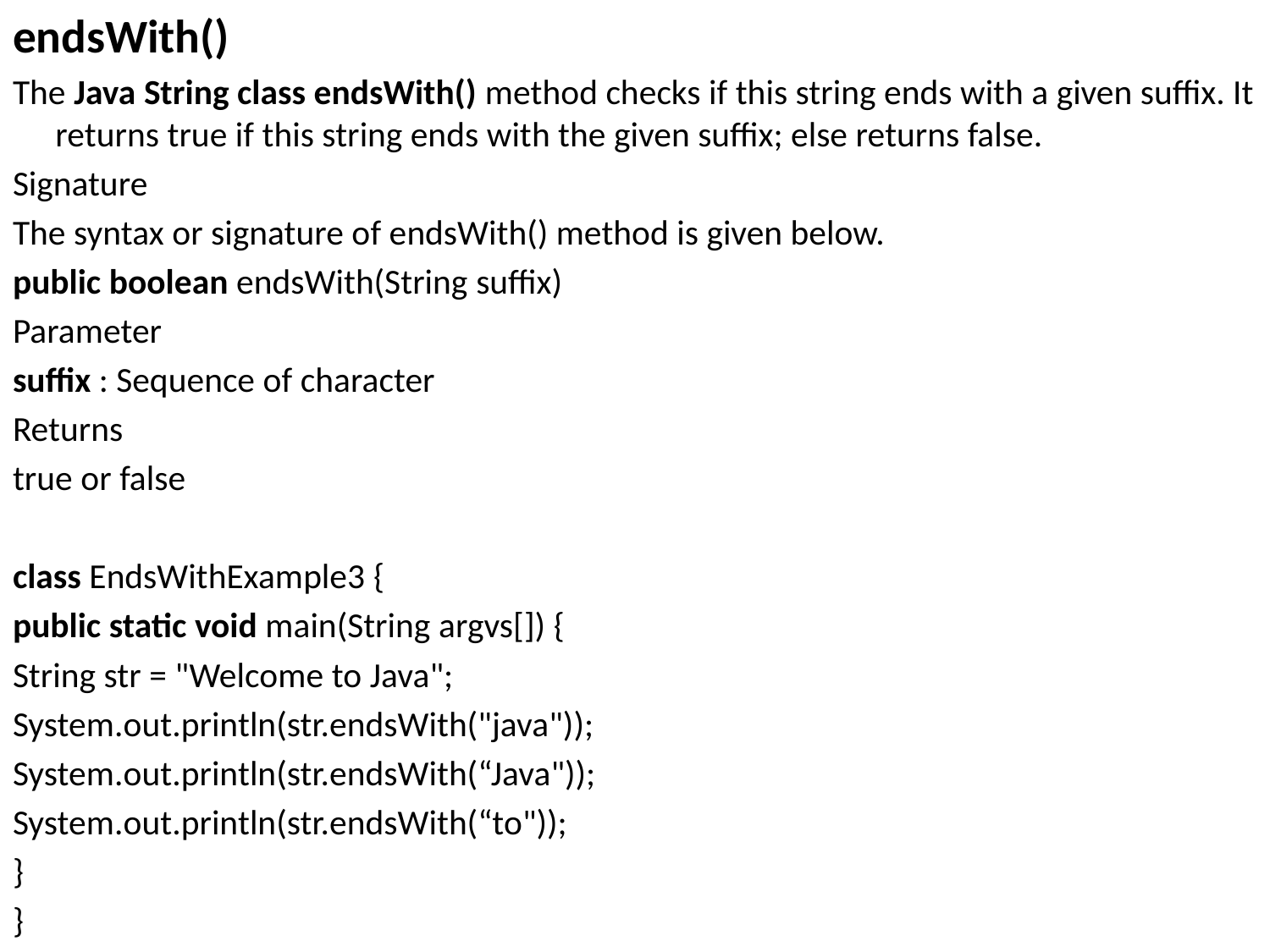

endsWith()
The Java String class endsWith() method checks if this string ends with a given suffix. It returns true if this string ends with the given suffix; else returns false.
Signature
The syntax or signature of endsWith() method is given below.
public boolean endsWith(String suffix)
Parameter
suffix : Sequence of character
Returns
true or false

class EndsWithExample3 {
public static void main(String argvs[]) {
String str = "Welcome to Java";
System.out.println(str.endsWith("java"));
System.out.println(str.endsWith(“Java"));
System.out.println(str.endsWith(“to"));
}
}